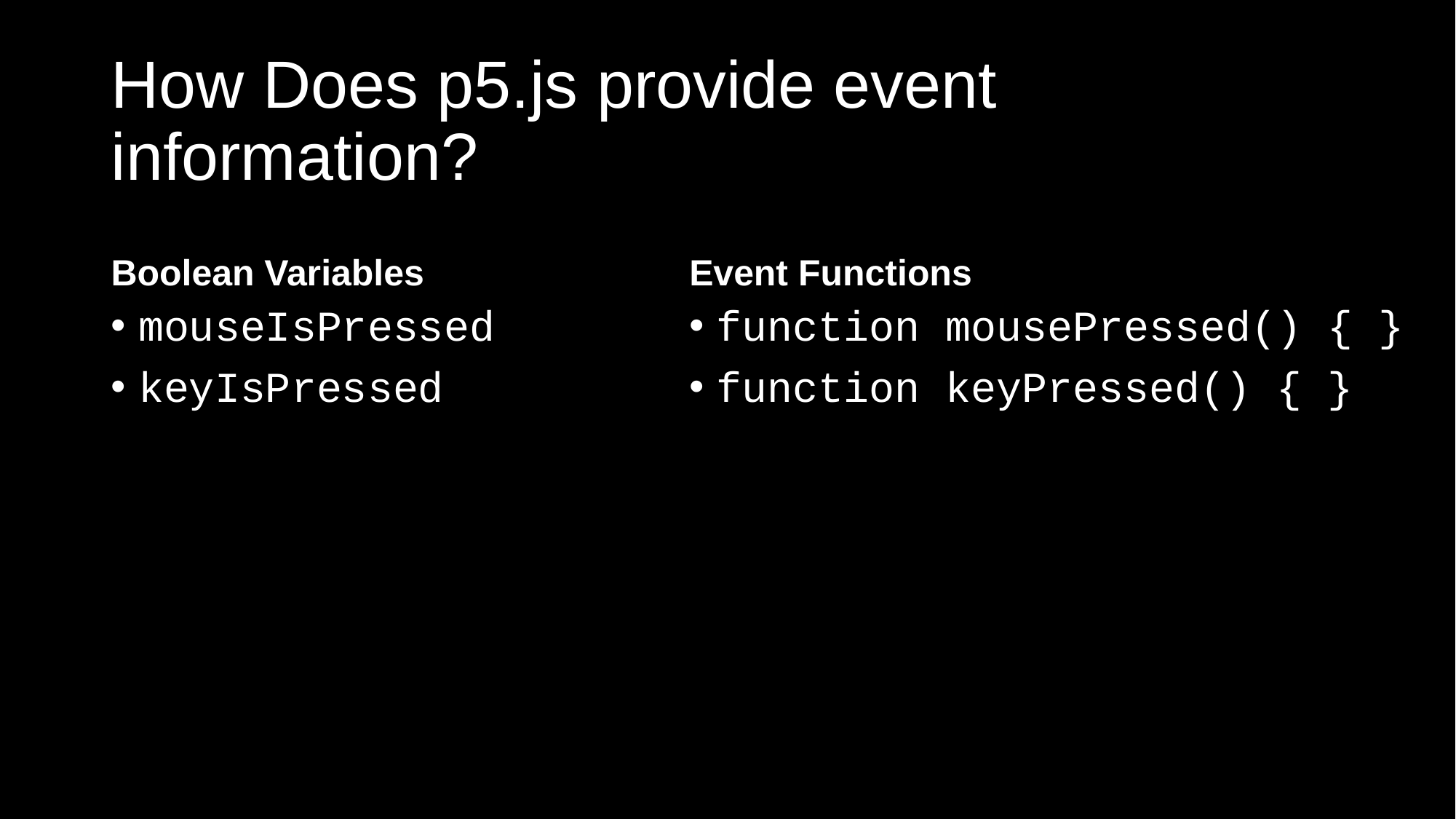

# How Does p5.js provide event information?
Boolean Variables
Event Functions
mouseIsPressed
keyIsPressed

function mousePressed() { }
function keyPressed() { }